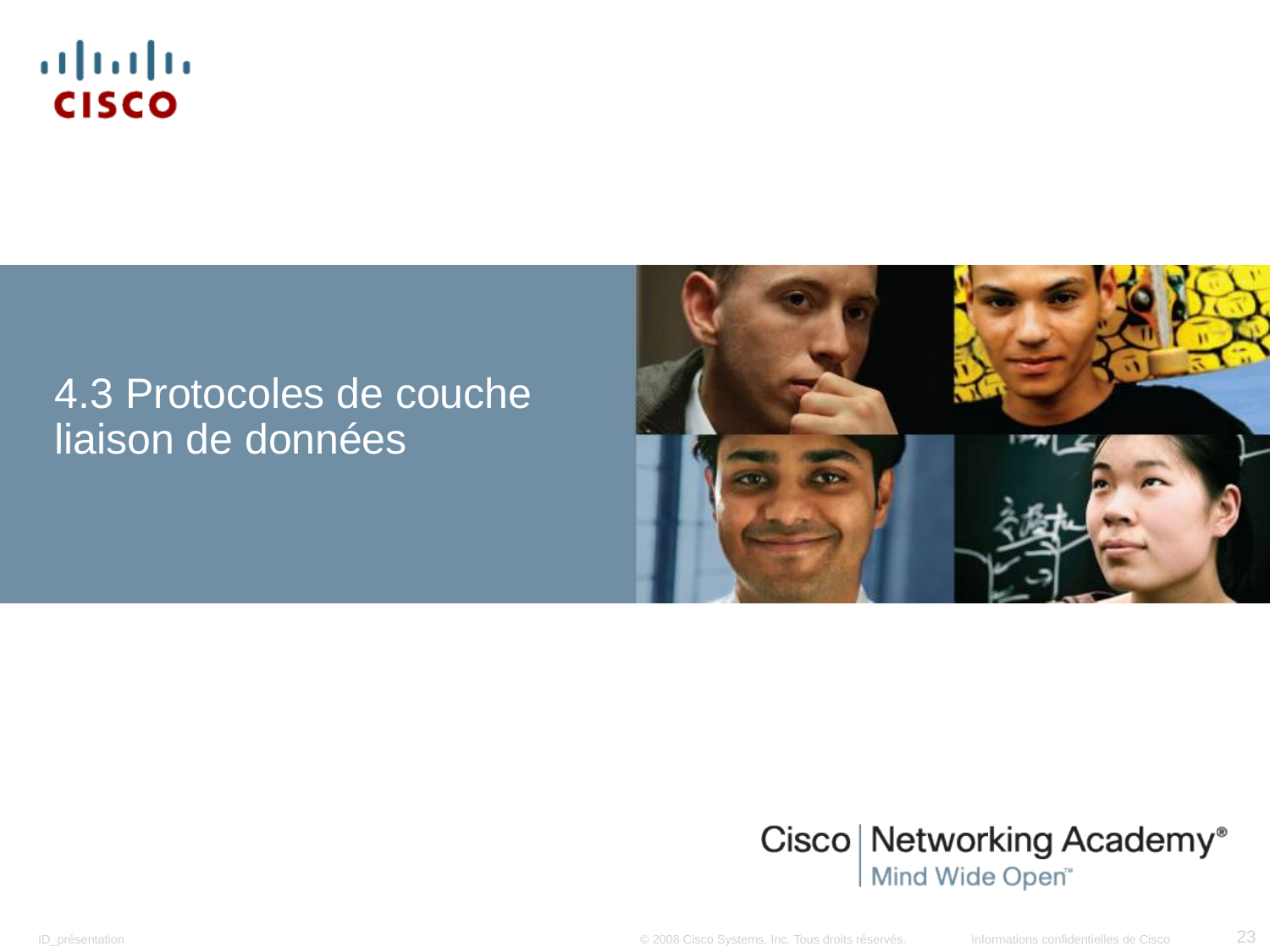

# 4.3 Protocoles de couche liaison de données